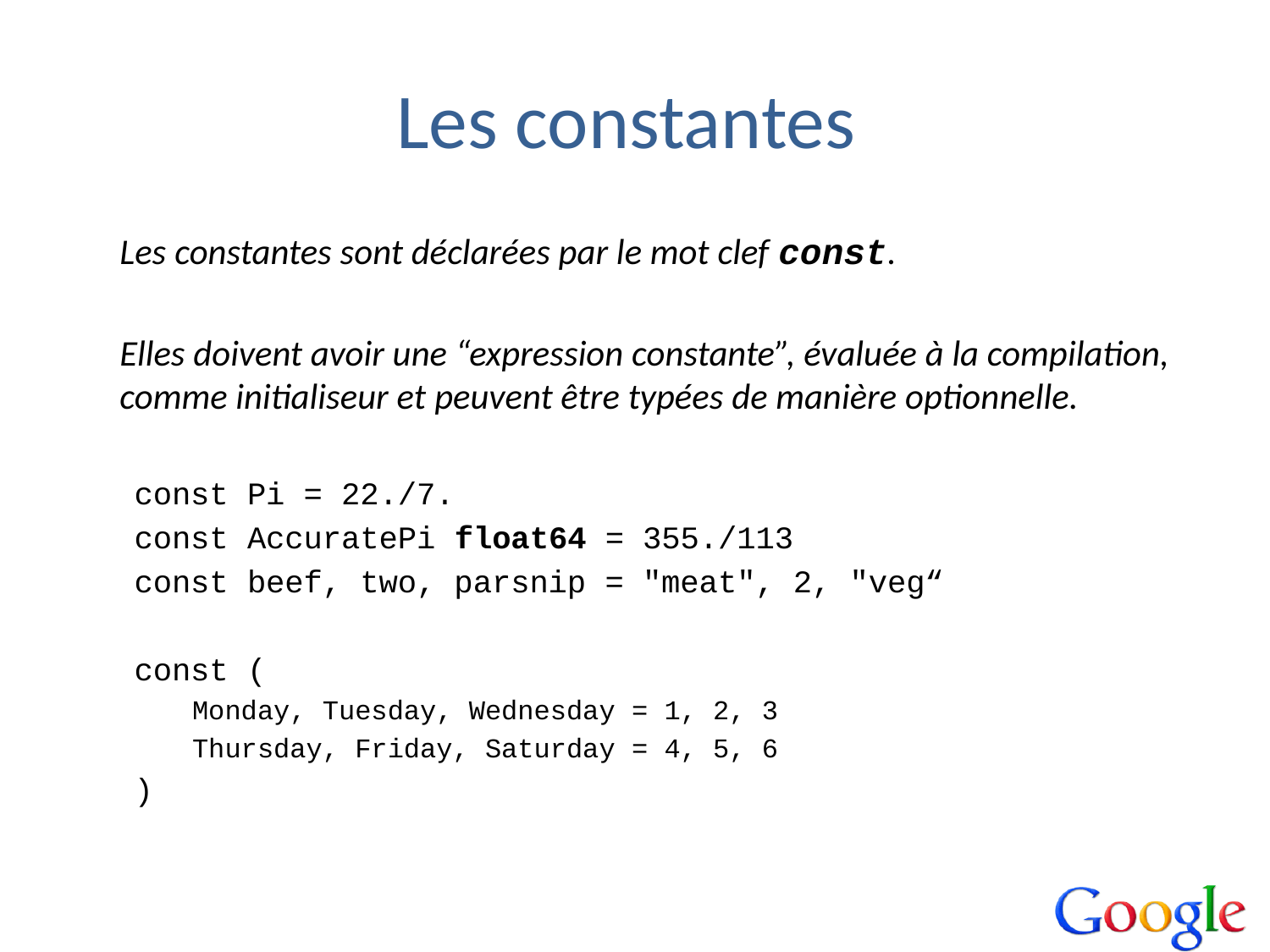

# Les constantes
	Les constantes sont déclarées par le mot clef const.

	Elles doivent avoir une “expression constante”, évaluée à la compilation, comme initialiseur et peuvent être typées de manière optionnelle.

const Pi = 22./7.
const AccuratePi float64 = 355./113
const beef, two, parsnip = "meat", 2, "veg“

const (
Monday, Tuesday, Wednesday = 1, 2, 3
Thursday, Friday, Saturday = 4, 5, 6
)